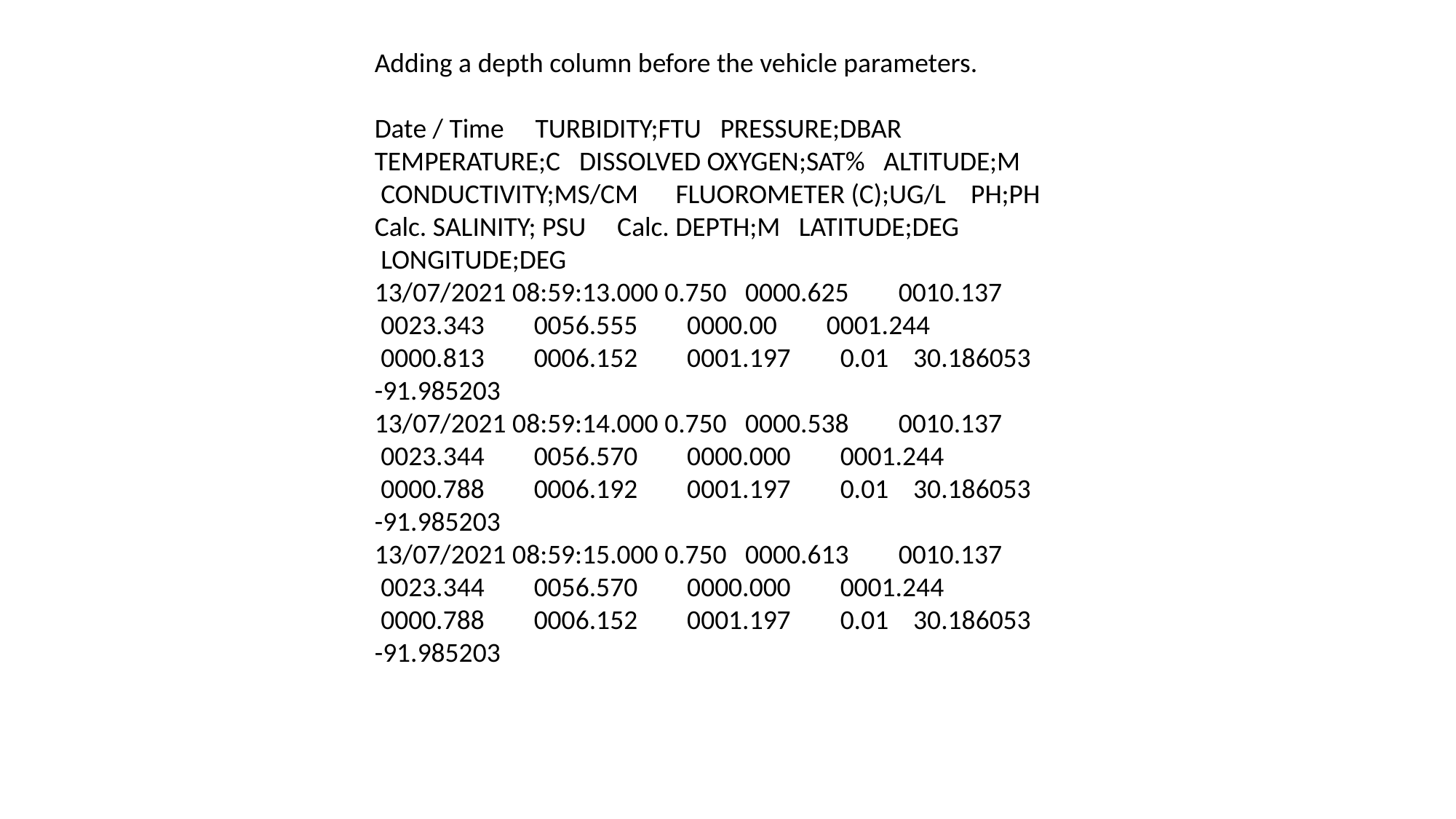

Adding a depth column before the vehicle parameters.

Date / Time     TURBIDITY;FTU   PRESSURE;DBAR   TEMPERATURE;C   DISSOLVED OXYGEN;SAT%   ALTITUDE;M      CONDUCTIVITY;MS/CM      FLUOROMETER (C);UG/L    PH;PH   Calc. SALINITY; PSU     Calc. DEPTH;M   LATITUDE;DEG    LONGITUDE;DEG
13/07/2021 08:59:13.000 0.750   0000.625        0010.137        0023.343        0056.555        0000.00        0001.244        0000.813        0006.152        0001.197        0.01    30.186053       -91.985203
13/07/2021 08:59:14.000 0.750   0000.538        0010.137        0023.344        0056.570        0000.000        0001.244        0000.788        0006.192        0001.197        0.01    30.186053       -91.985203
13/07/2021 08:59:15.000 0.750   0000.613        0010.137        0023.344        0056.570        0000.000        0001.244        0000.788        0006.152        0001.197        0.01    30.186053       -91.985203